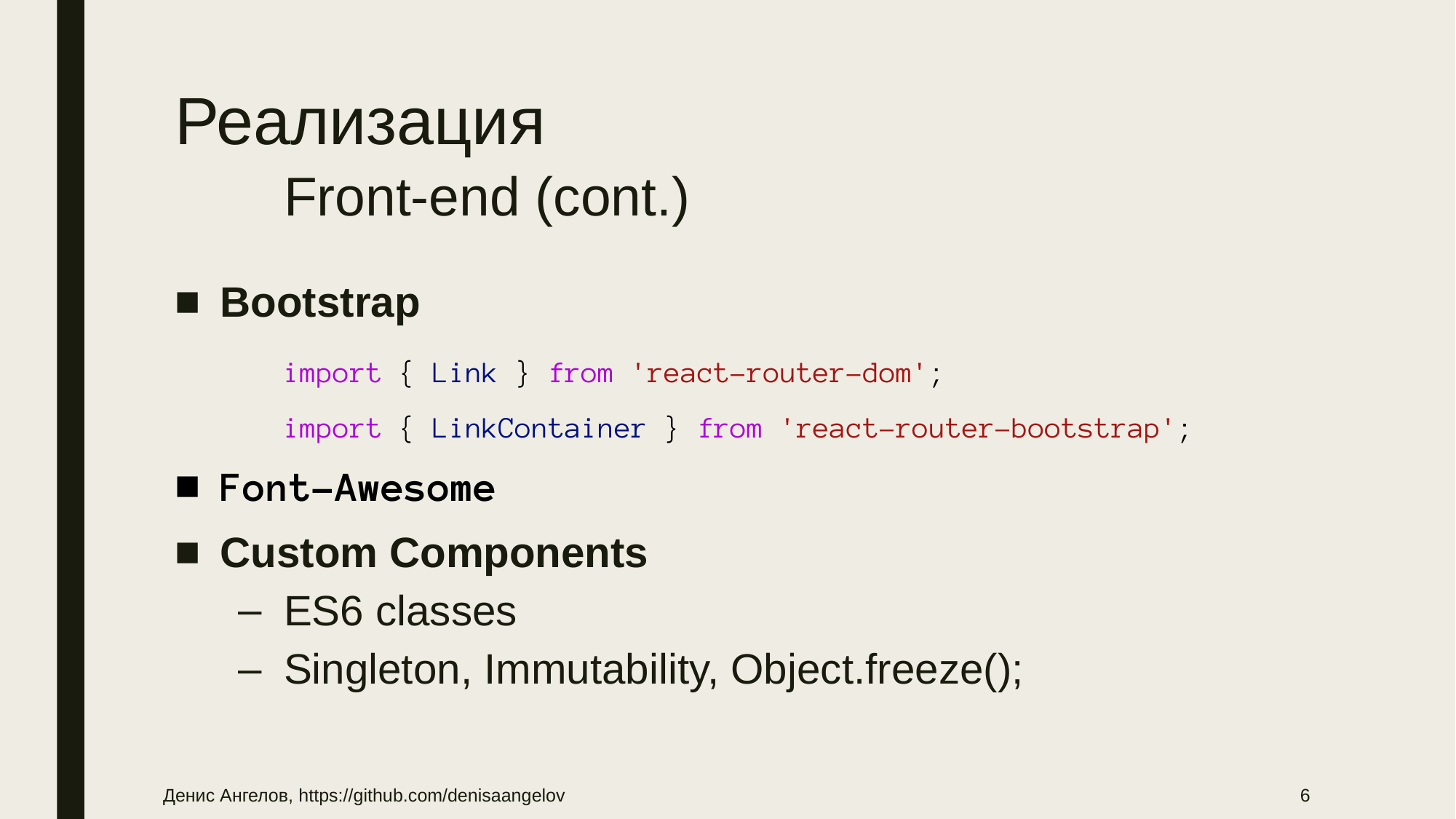

# Реализация Front-end (cont.)
Bootstrap
	import { Link } from 'react-router-dom';
	import { LinkContainer } from 'react-router-bootstrap';
Font-Awesome
Custom Components
ES6 classes
Singleton, Immutability, Object.freeze();

Денис Ангелов, https://github.com/denisaangelov
6